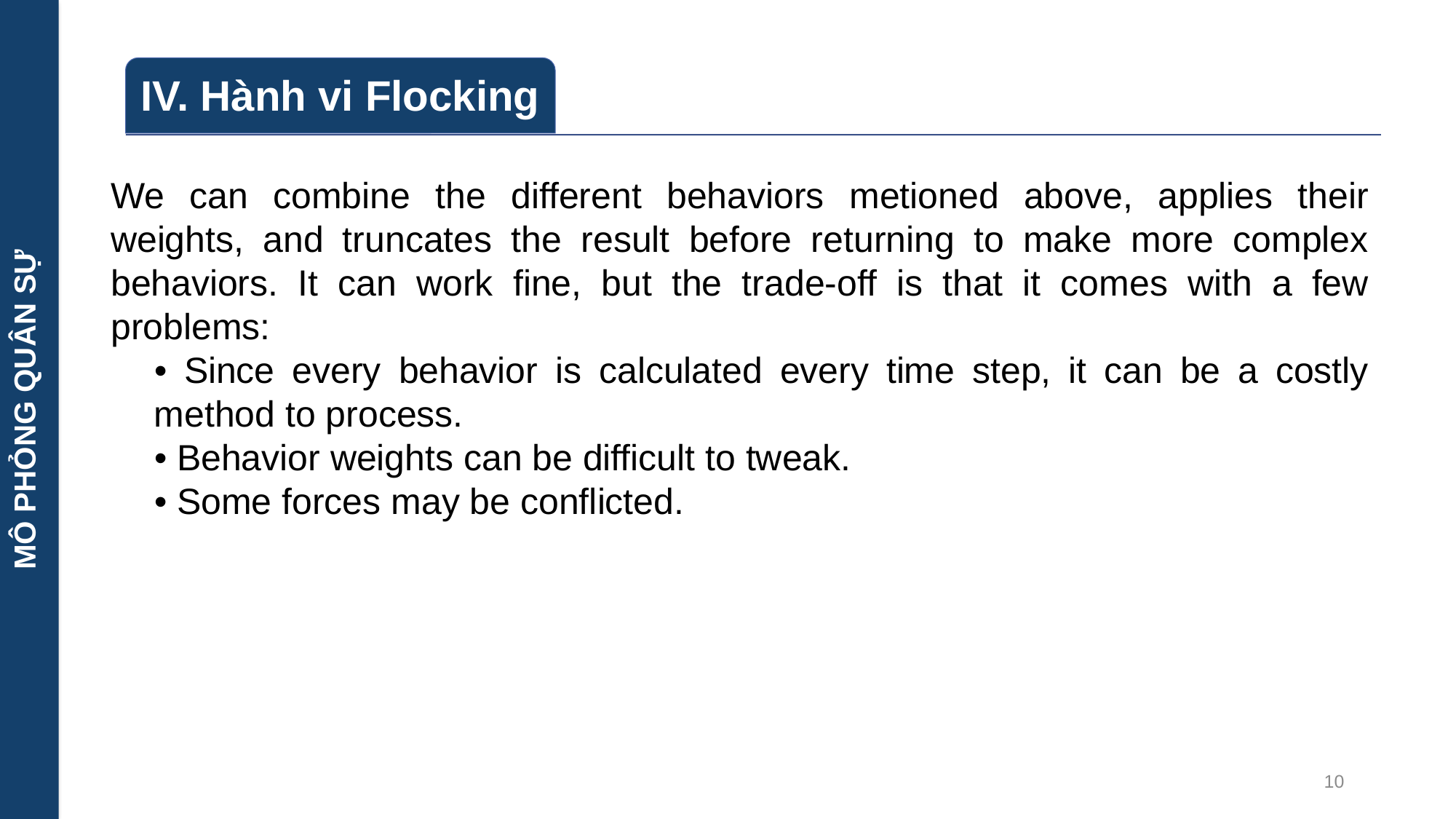

MÔ PHỎNG QUÂN SỰ
IV. Hành vi Flocking

We can combine the different behaviors metioned above, applies their weights, and truncates the result before returning to make more complex behaviors. It can work fine, but the trade-off is that it comes with a few problems:
• Since every behavior is calculated every time step, it can be a costly method to process.
• Behavior weights can be difficult to tweak.
• Some forces may be conflicted.

10